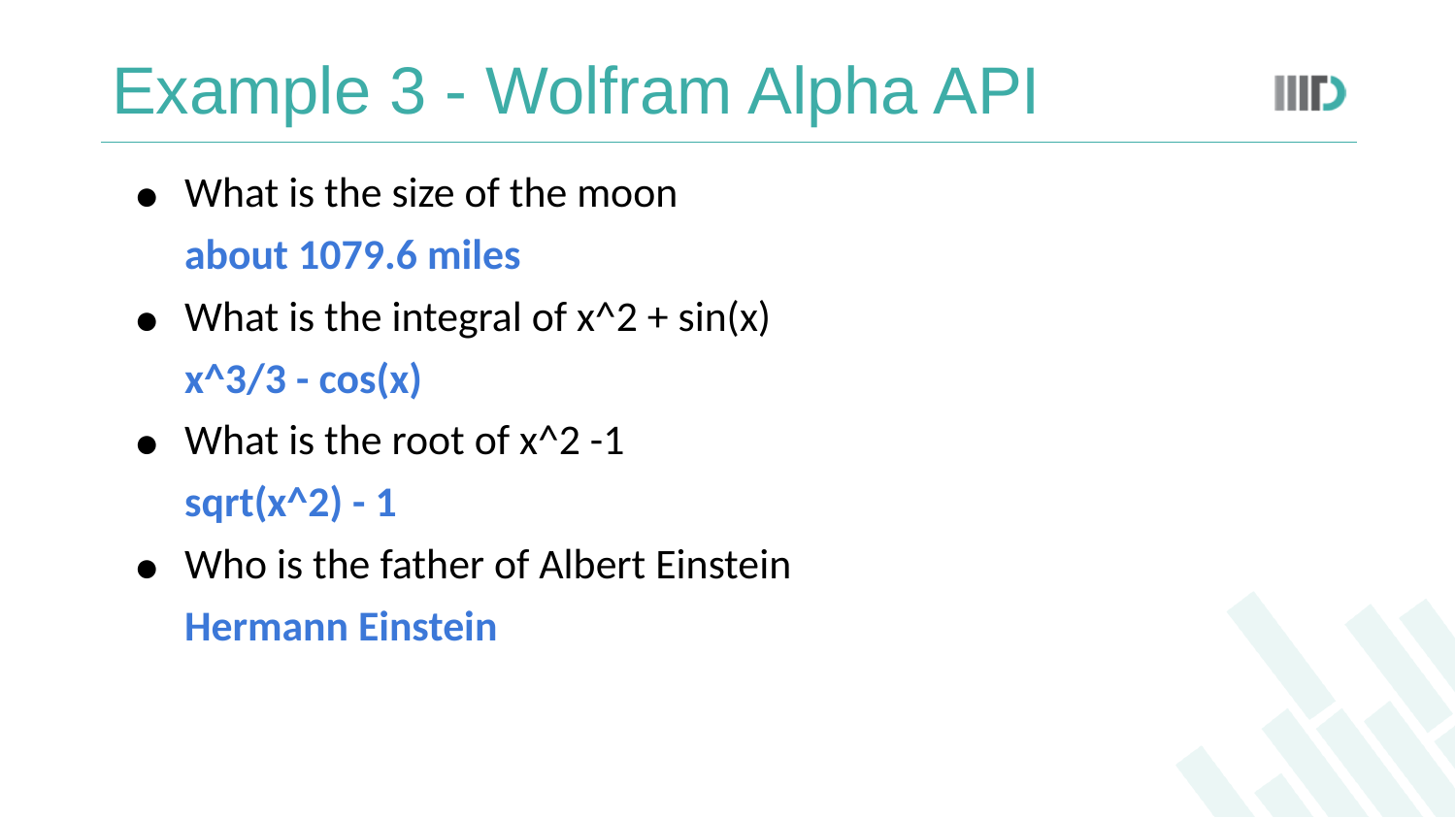

# Example 3 - Wolfram Alpha API
What is the size of the moon
about 1079.6 miles
What is the integral of x^2 + sin(x)
x^3/3 - cos(x)
What is the root of x^2 -1
sqrt(x^2) - 1
Who is the father of Albert Einstein
Hermann Einstein